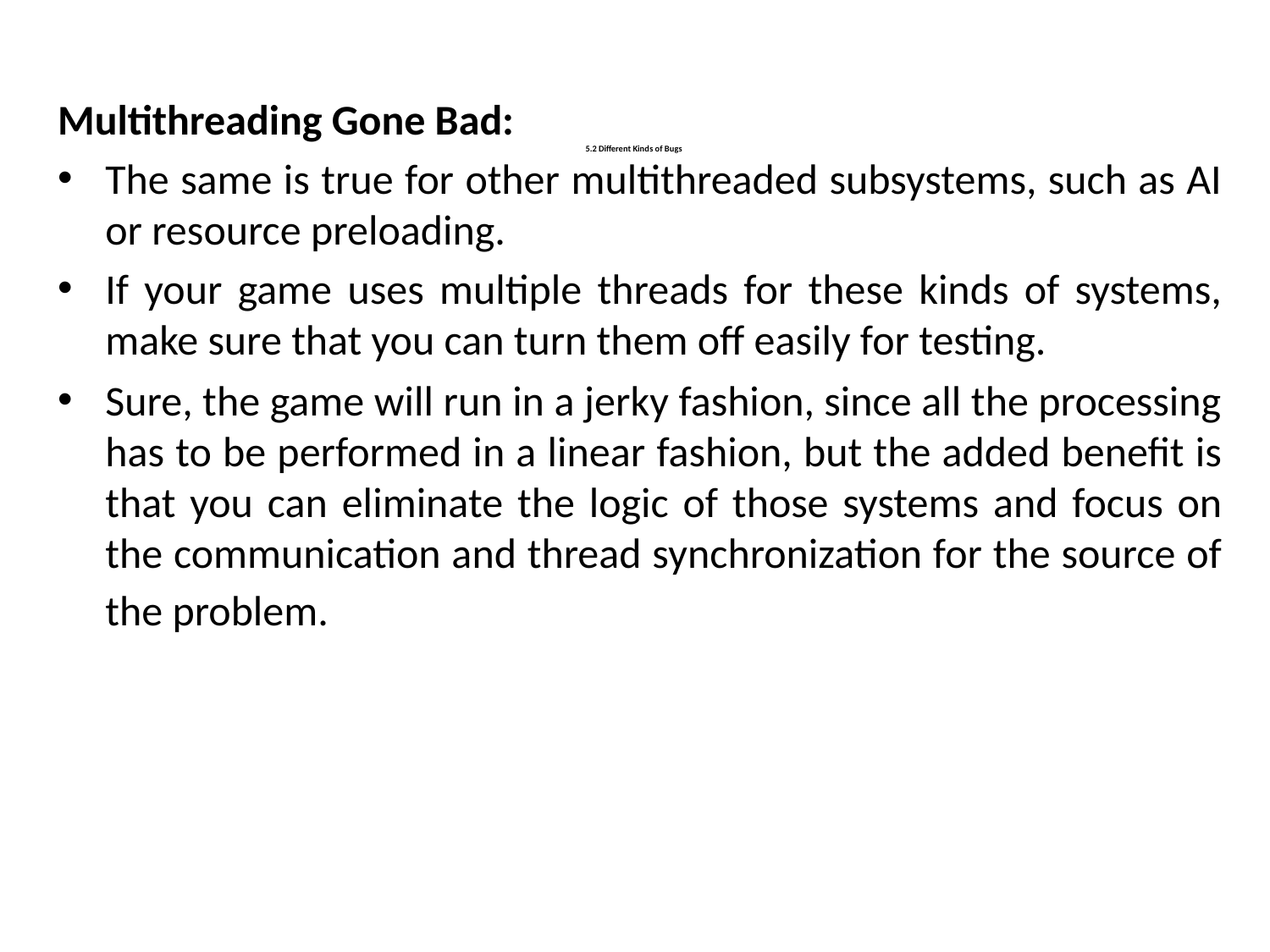

Multithreading Gone Bad:
The same is true for other multithreaded subsystems, such as AI or resource preloading.
If your game uses multiple threads for these kinds of systems, make sure that you can turn them off easily for testing.
Sure, the game will run in a jerky fashion, since all the processing has to be performed in a linear fashion, but the added benefit is that you can eliminate the logic of those systems and focus on the communication and thread synchronization for the source of the problem.

# 5.2 Different Kinds of Bugs